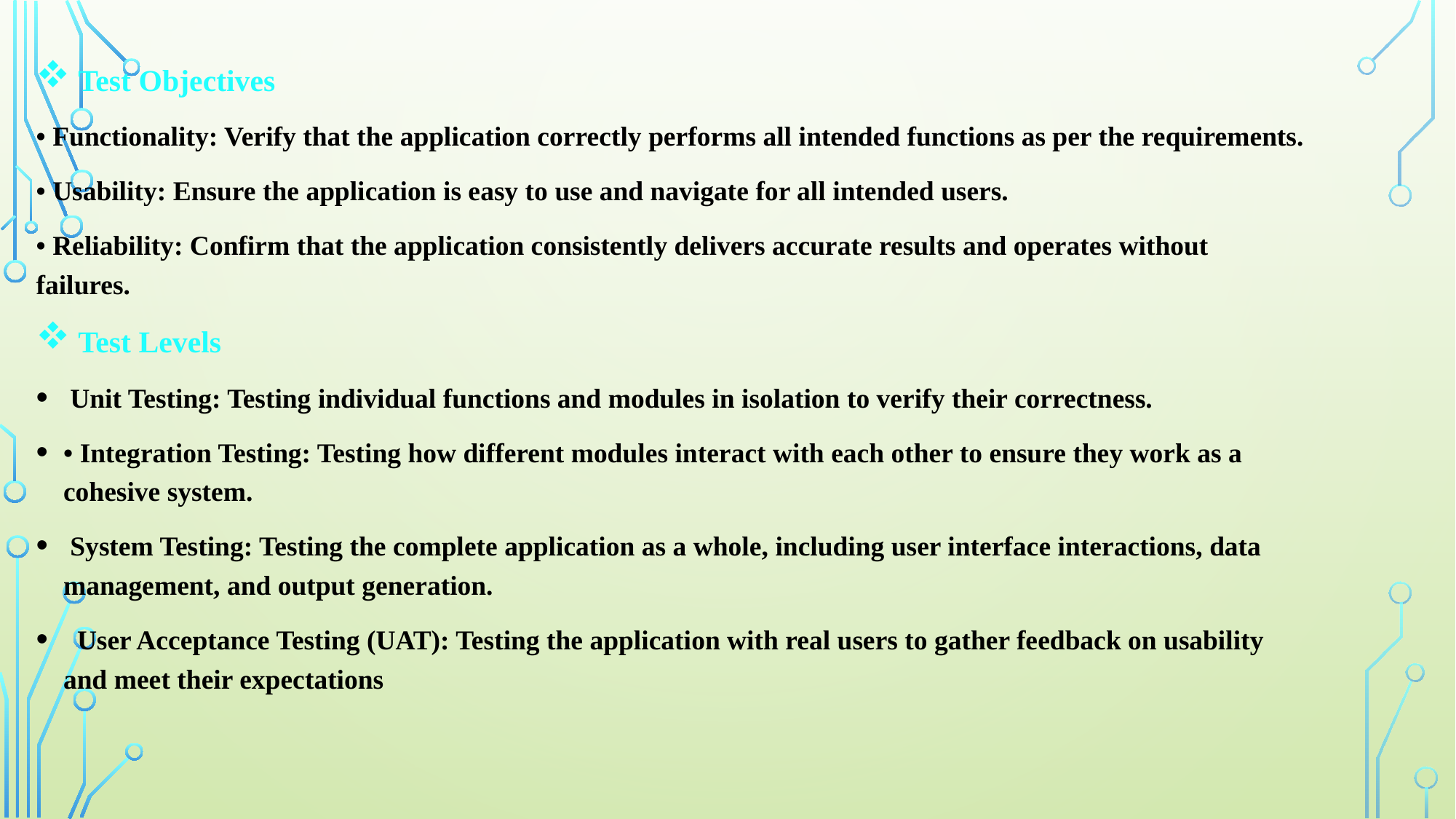

Test Objectives
• Functionality: Verify that the application correctly performs all intended functions as per the requirements.
• Usability: Ensure the application is easy to use and navigate for all intended users.
• Reliability: Confirm that the application consistently delivers accurate results and operates without failures.
 Test Levels
 Unit Testing: Testing individual functions and modules in isolation to verify their correctness.
• Integration Testing: Testing how different modules interact with each other to ensure they work as a cohesive system.
 System Testing: Testing the complete application as a whole, including user interface interactions, data management, and output generation.
  User Acceptance Testing (UAT): Testing the application with real users to gather feedback on usability and meet their expectations